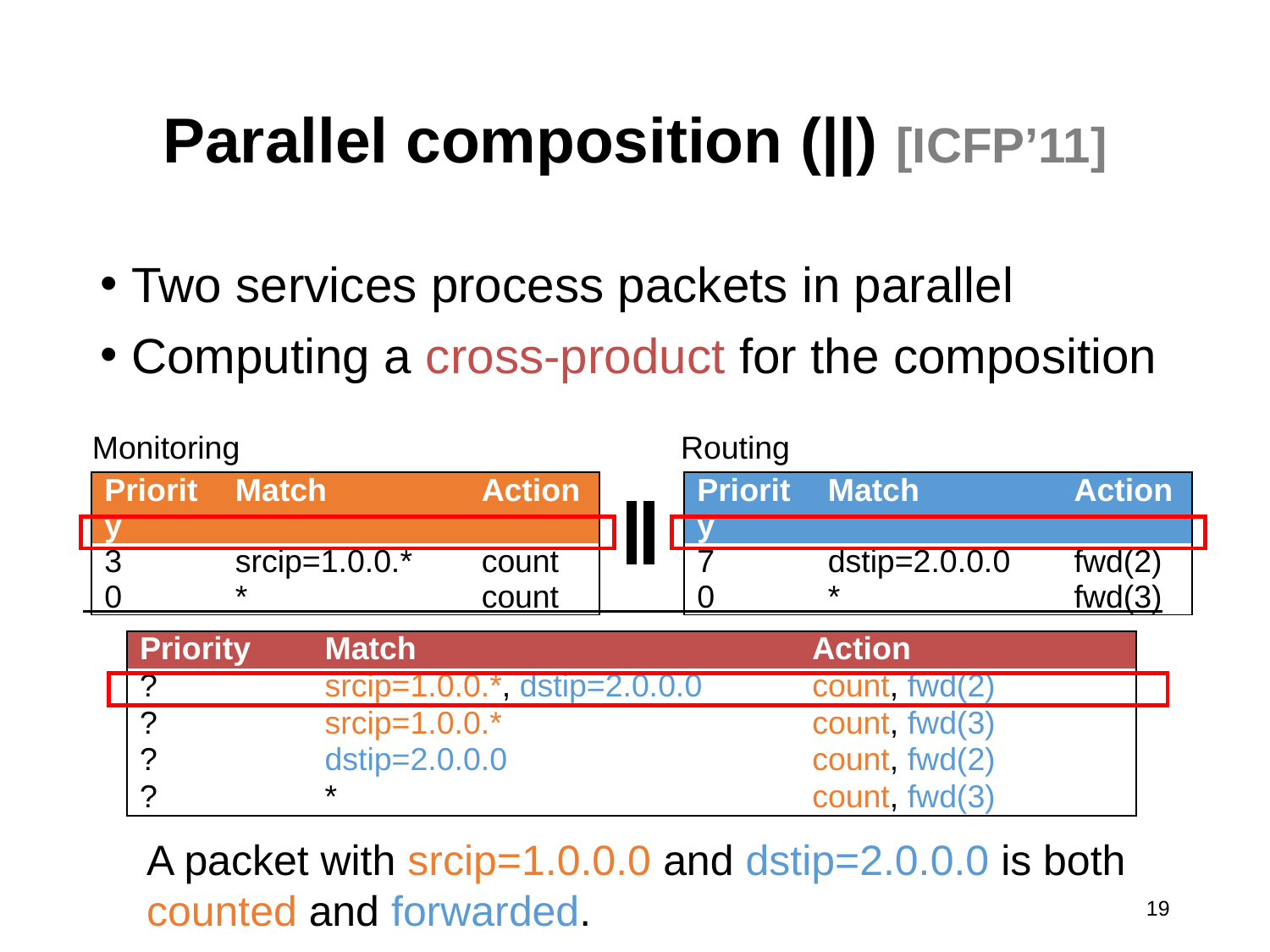

# Parallel composition (||) [ICFP’11]
Two services process packets in parallel
Computing a cross-product for the composition
Monitoring
Routing
| Priority | Match | Action |
| --- | --- | --- |
| 3 | srcip=1.0.0.\* | count |
| 0 | \* | count |
| Priority | Match | Action |
| --- | --- | --- |
| 7 | dstip=2.0.0.0 | fwd(2) |
| 0 | \* | fwd(3) |

| Priority | Match | Action |
| --- | --- | --- |
| ? | srcip=1.0.0.\*, dstip=2.0.0.0 | count, fwd(2) |
| ? | srcip=1.0.0.\* | count, fwd(3) |
| ? | dstip=2.0.0.0 | count, fwd(2) |
| ? | \* | count, fwd(3) |

A packet with srcip=1.0.0.0 and dstip=2.0.0.0 is both counted and forwarded.
19